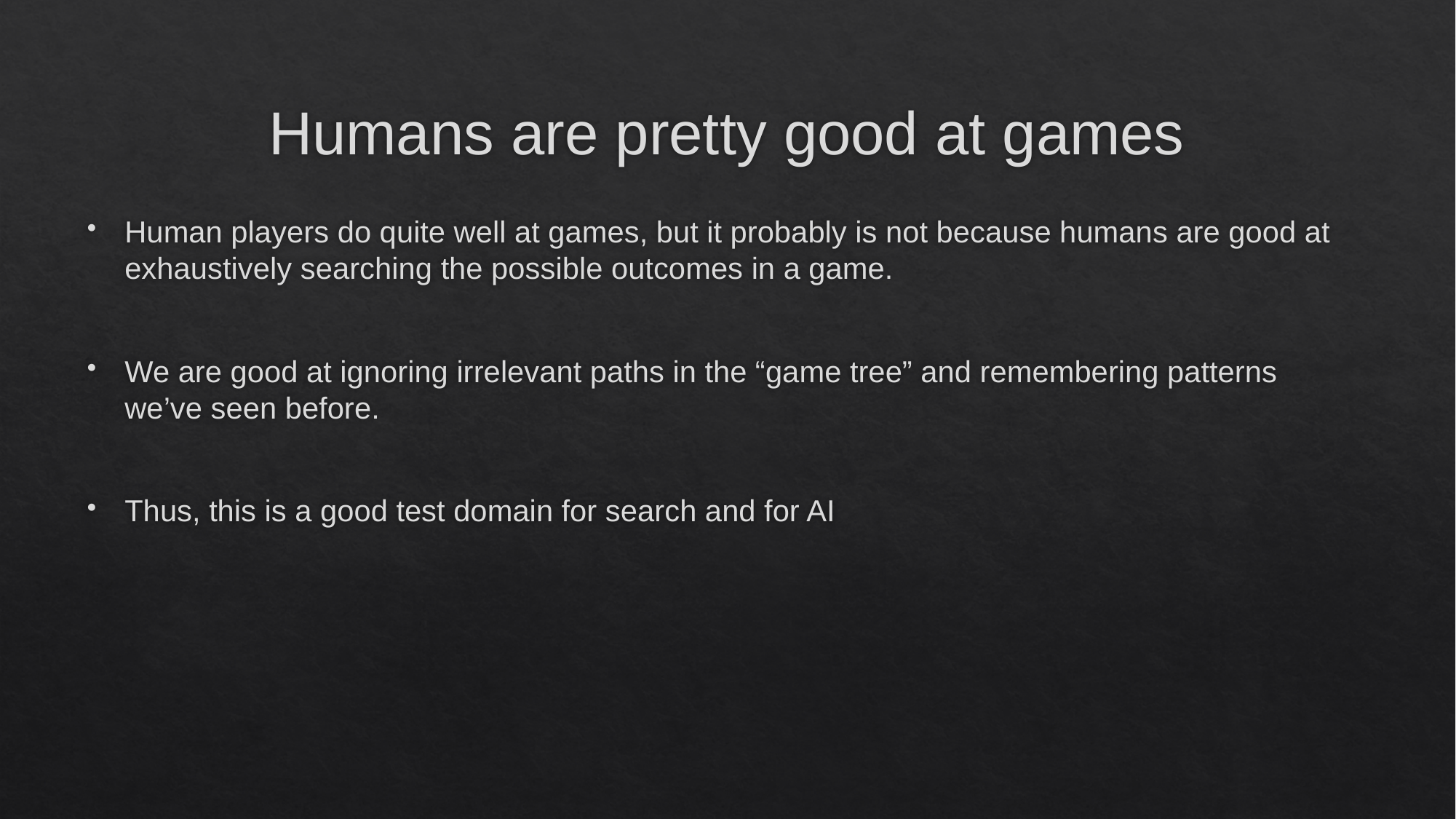

# Humans are pretty good at games
Human players do quite well at games, but it probably is not because humans are good at exhaustively searching the possible outcomes in a game.

We are good at ignoring irrelevant paths in the “game tree” and remembering patterns we’ve seen before.

Thus, this is a good test domain for search and for AI